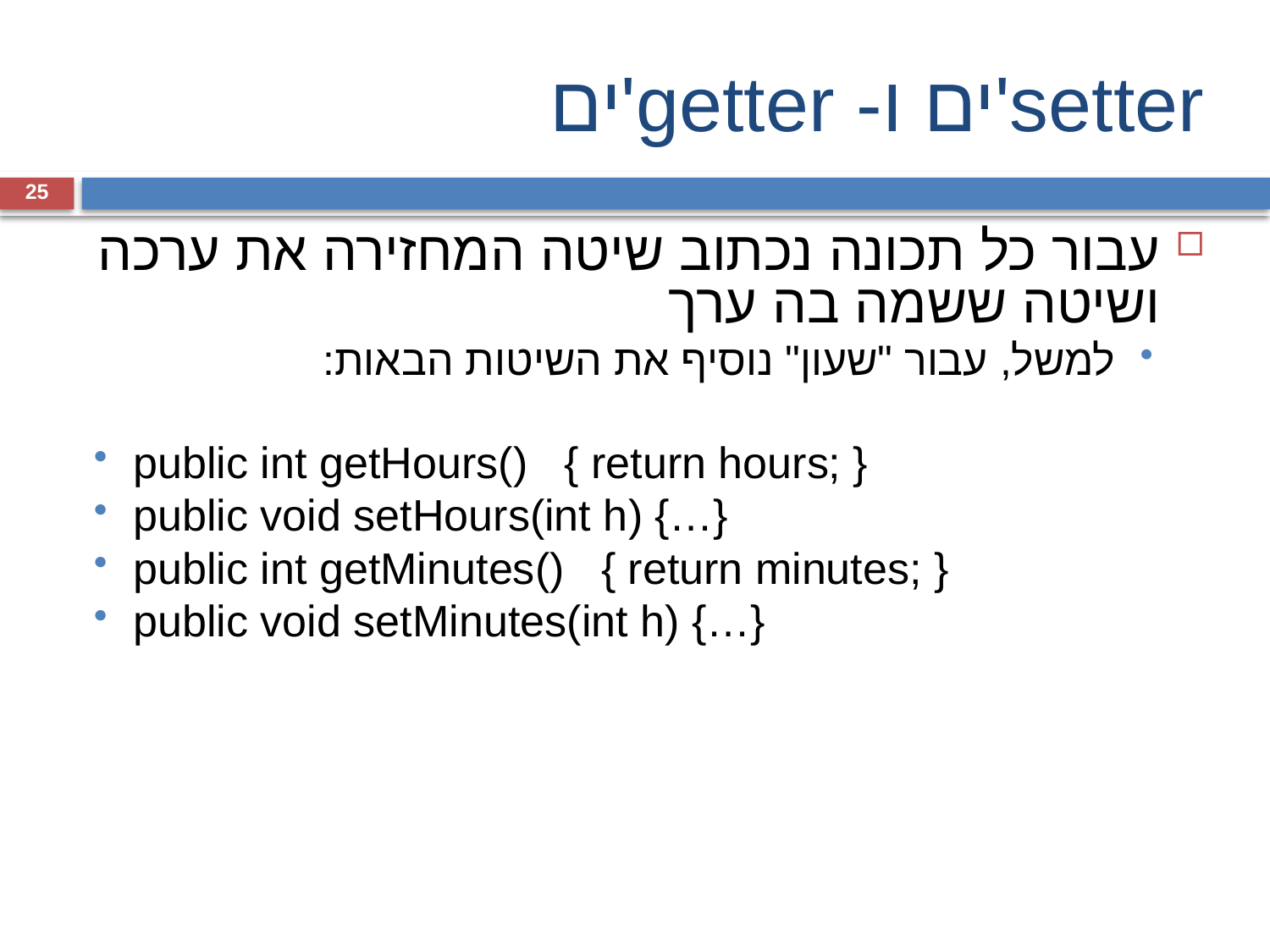

setter'ים ו- getter'ים
25
עבור כל תכונה נכתוב שיטה המחזירה את ערכה ושיטה ששמה בה ערך
למשל, עבור "שעון" נוסיף את השיטות הבאות:

public int getHours()   { return hours; }
public void setHours(int h) {…}
public int getMinutes()   { return minutes; }
public void setMinutes(int h) {…}